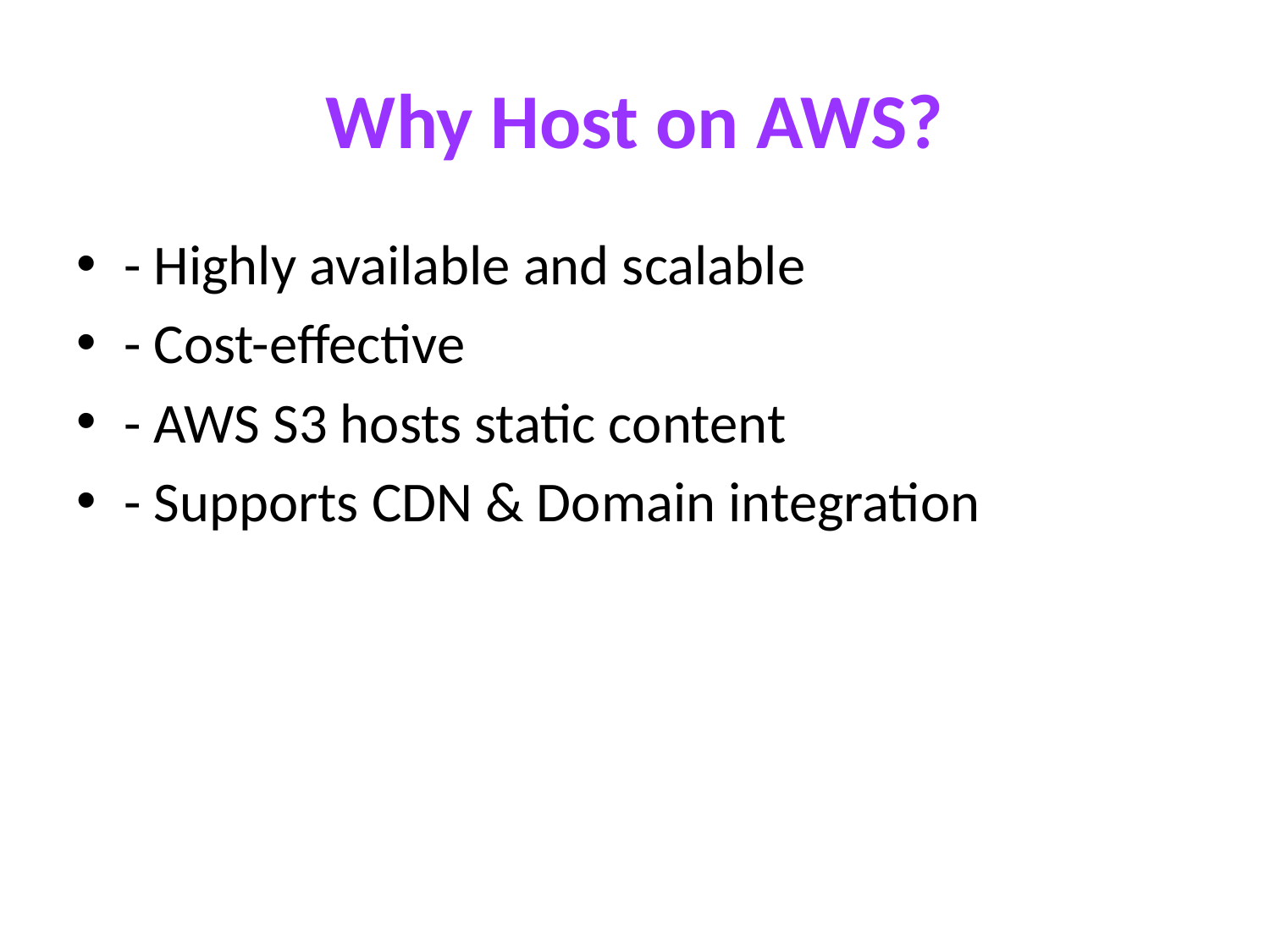

# Why Host on AWS?
- Highly available and scalable
- Cost-effective
- AWS S3 hosts static content
- Supports CDN & Domain integration